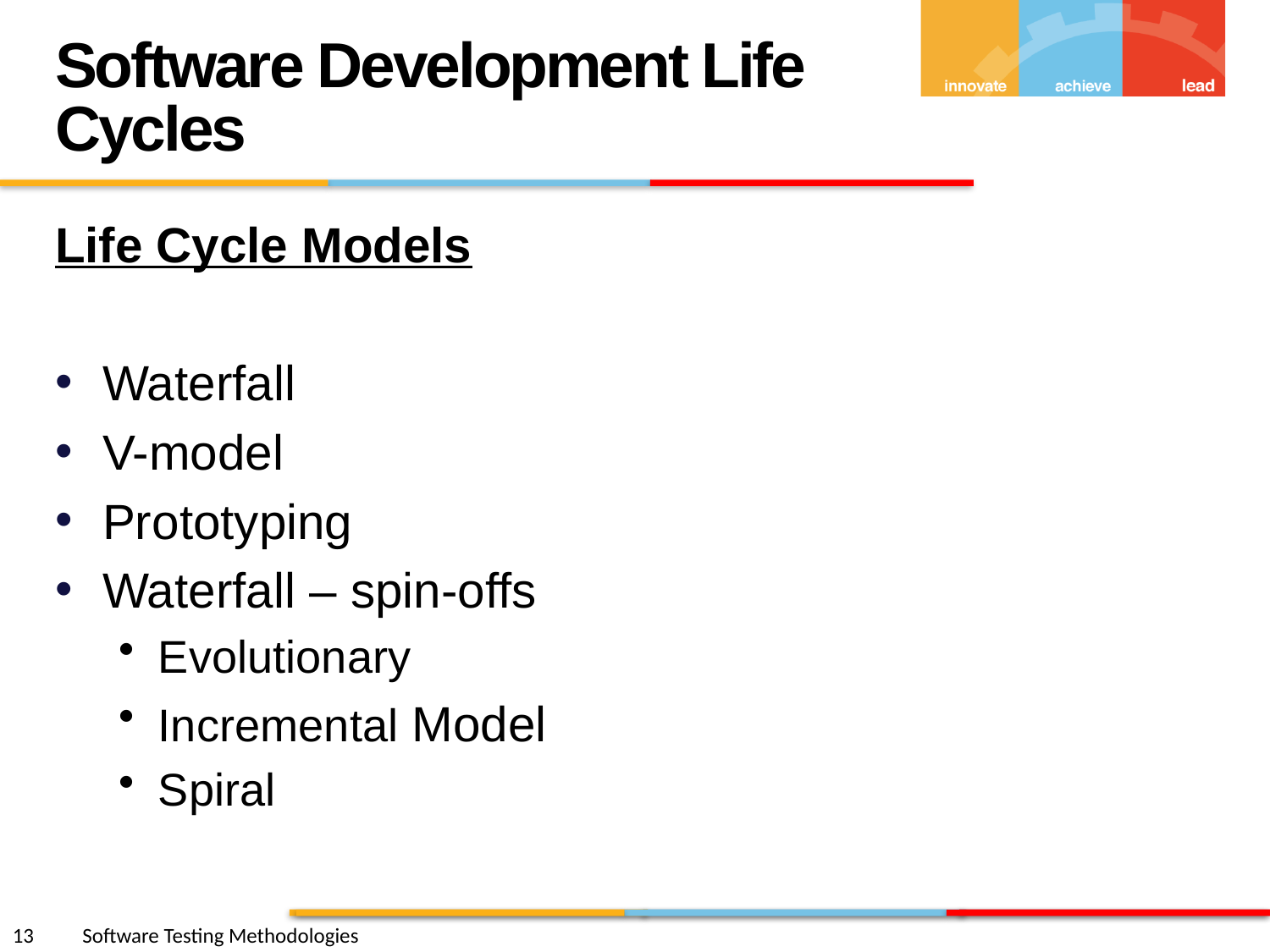

Software Development Life Cycles
Life Cycle Models

Waterfall
V-model
Prototyping
Waterfall – spin-offs
Evolutionary
Incremental Model
Spiral